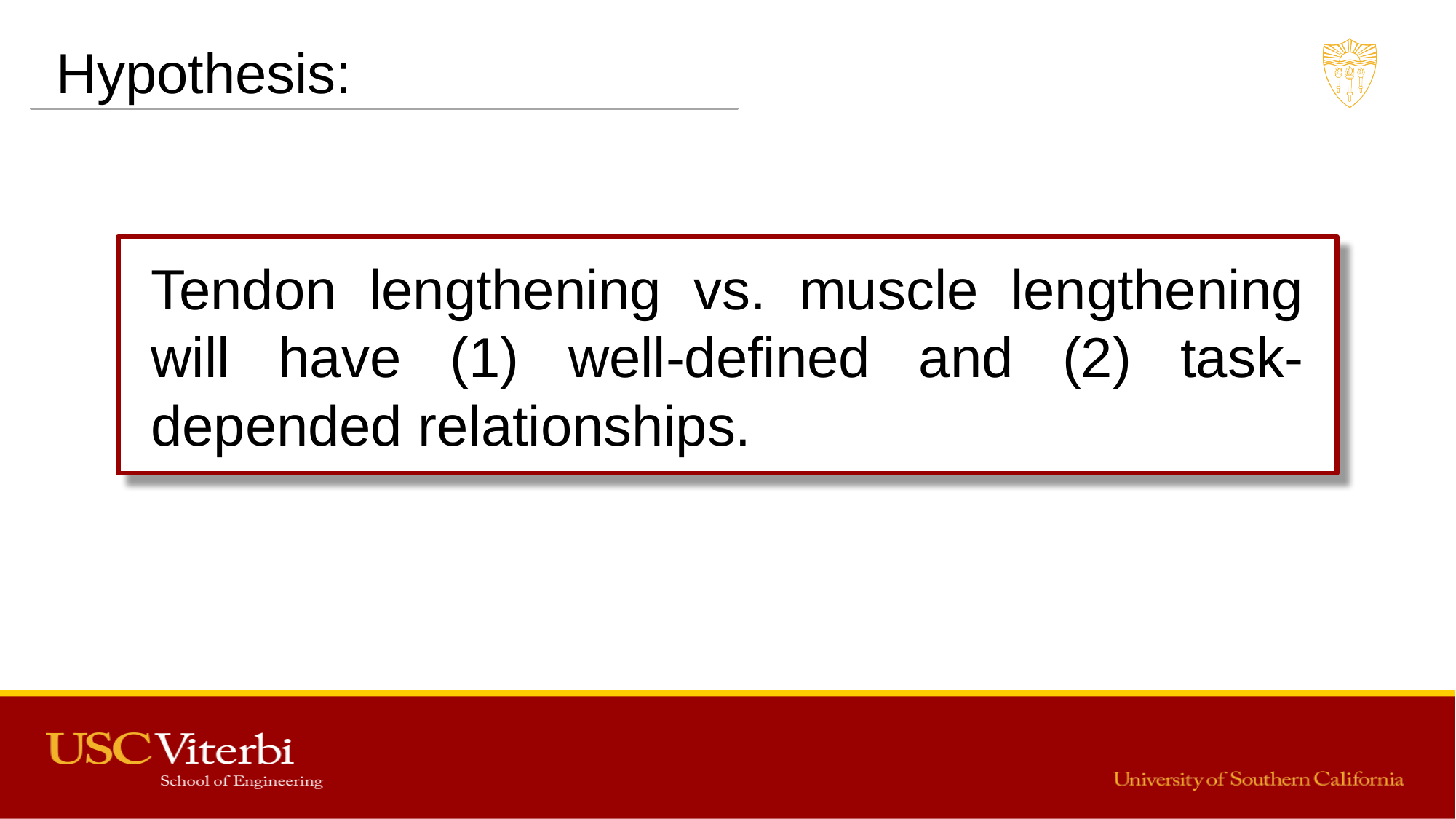

Hypothesis:
Tendon lengthening vs. muscle lengthening will have (1) well-defined and (2) task-depended relationships.